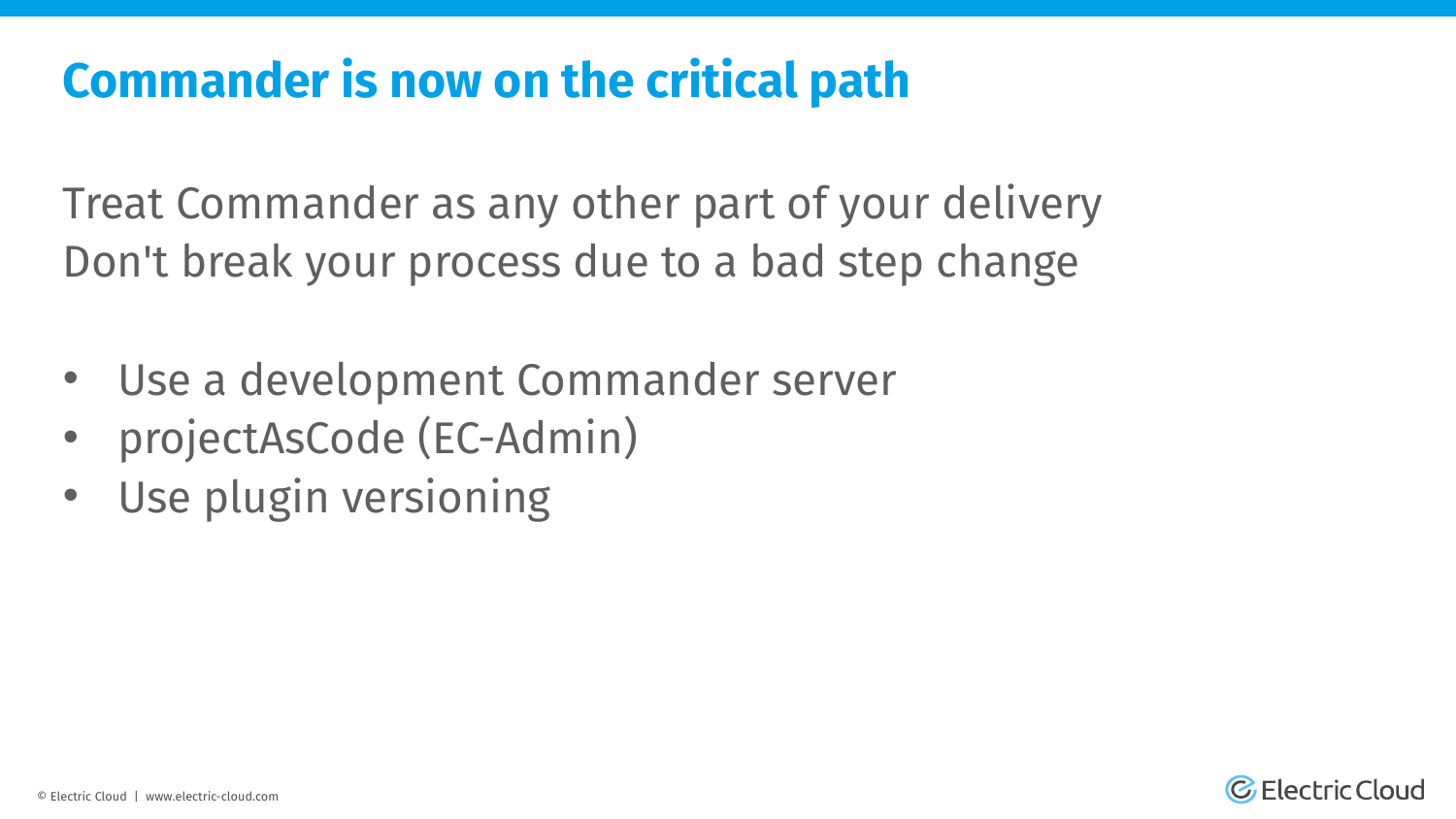

# Commander is now on the critical path
Treat Commander as any other part of your delivery
Don't break your process due to a bad step change

Use a development Commander server
projectAsCode (EC-Admin)
Use plugin versioning